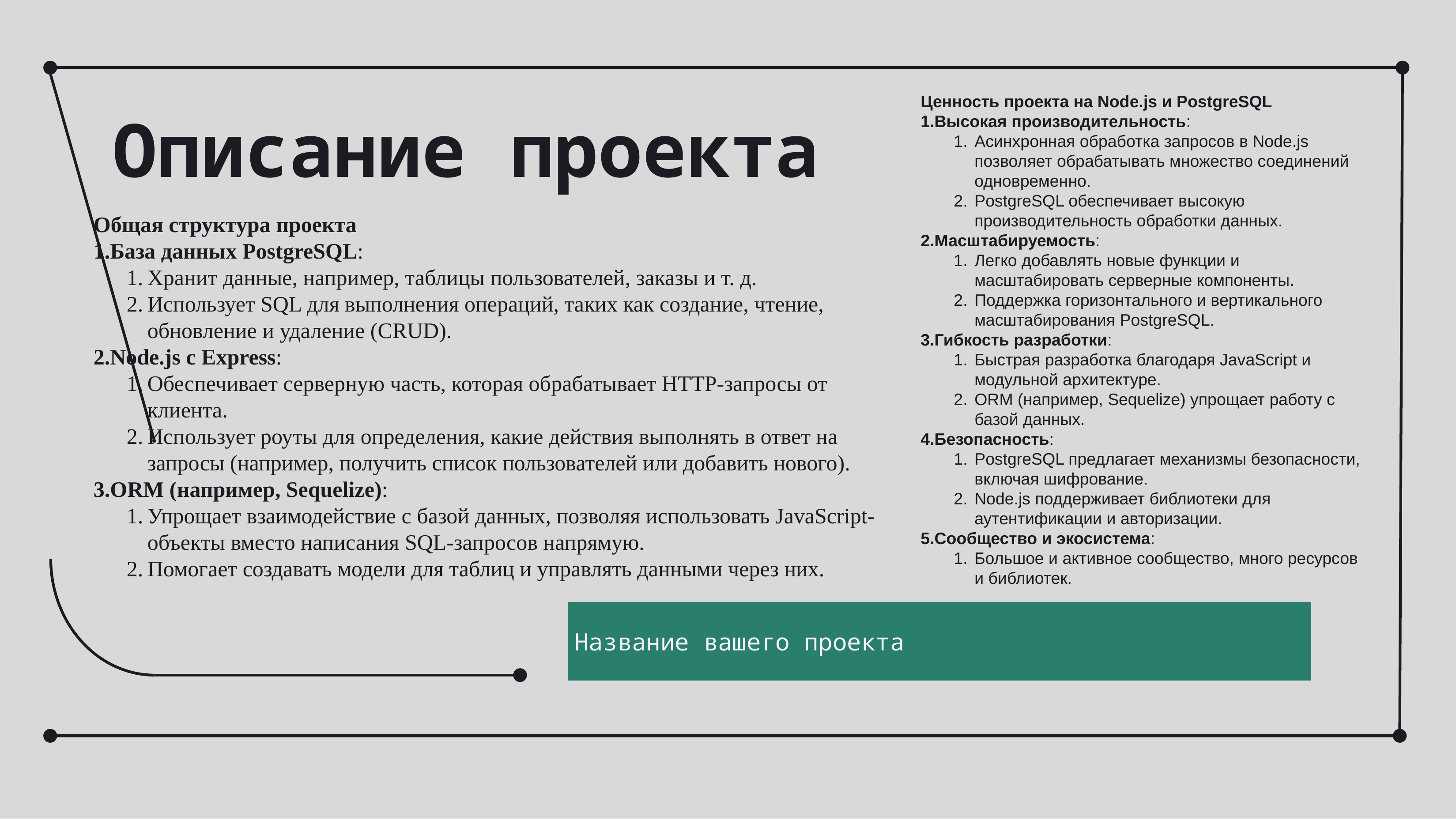

Ценность проекта на Node.js и PostgreSQL
Высокая производительность:
Асинхронная обработка запросов в Node.js позволяет обрабатывать множество соединений одновременно.
PostgreSQL обеспечивает высокую производительность обработки данных.
Масштабируемость:
Легко добавлять новые функции и масштабировать серверные компоненты.
Поддержка горизонтального и вертикального масштабирования PostgreSQL.
Гибкость разработки:
Быстрая разработка благодаря JavaScript и модульной архитектуре.
ORM (например, Sequelize) упрощает работу с базой данных.
Безопасность:
PostgreSQL предлагает механизмы безопасности, включая шифрование.
Node.js поддерживает библиотеки для аутентификации и авторизации.
Сообщество и экосистема:
Большое и активное сообщество, много ресурсов и библиотек.
Описание проекта
Общая структура проекта
База данных PostgreSQL:
Хранит данные, например, таблицы пользователей, заказы и т. д.
Использует SQL для выполнения операций, таких как создание, чтение, обновление и удаление (CRUD).
Node.js с Express:
Обеспечивает серверную часть, которая обрабатывает HTTP-запросы от клиента.
Использует роуты для определения, какие действия выполнять в ответ на запросы (например, получить список пользователей или добавить нового).
ORM (например, Sequelize):
Упрощает взаимодействие с базой данных, позволяя использовать JavaScript-объекты вместо написания SQL-запросов напрямую.
Помогает создавать модели для таблиц и управлять данными через них.

Название вашего проекта